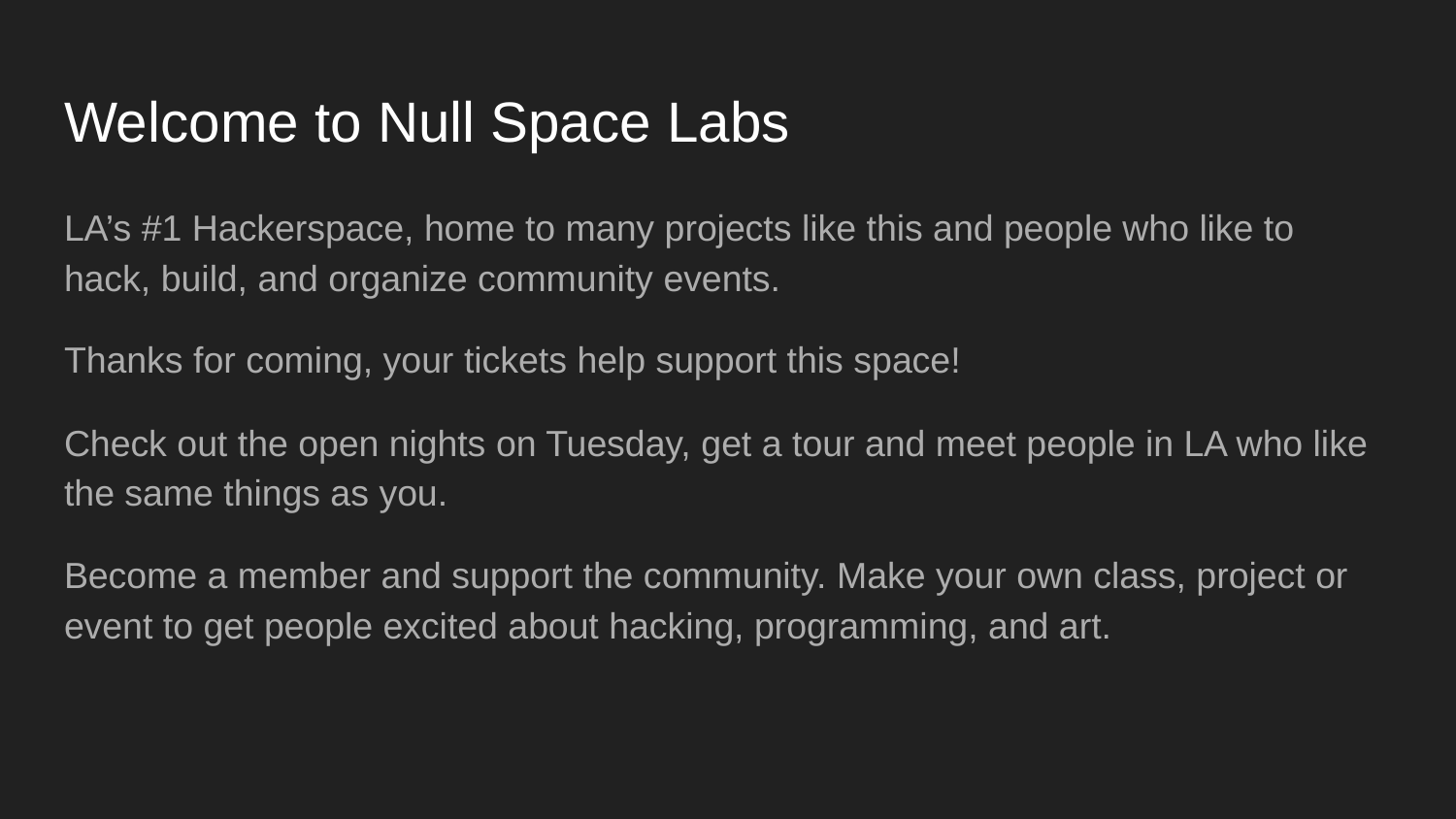

# Welcome to Null Space Labs
LA’s #1 Hackerspace, home to many projects like this and people who like to hack, build, and organize community events.
Thanks for coming, your tickets help support this space!
Check out the open nights on Tuesday, get a tour and meet people in LA who like the same things as you.
Become a member and support the community. Make your own class, project or event to get people excited about hacking, programming, and art.